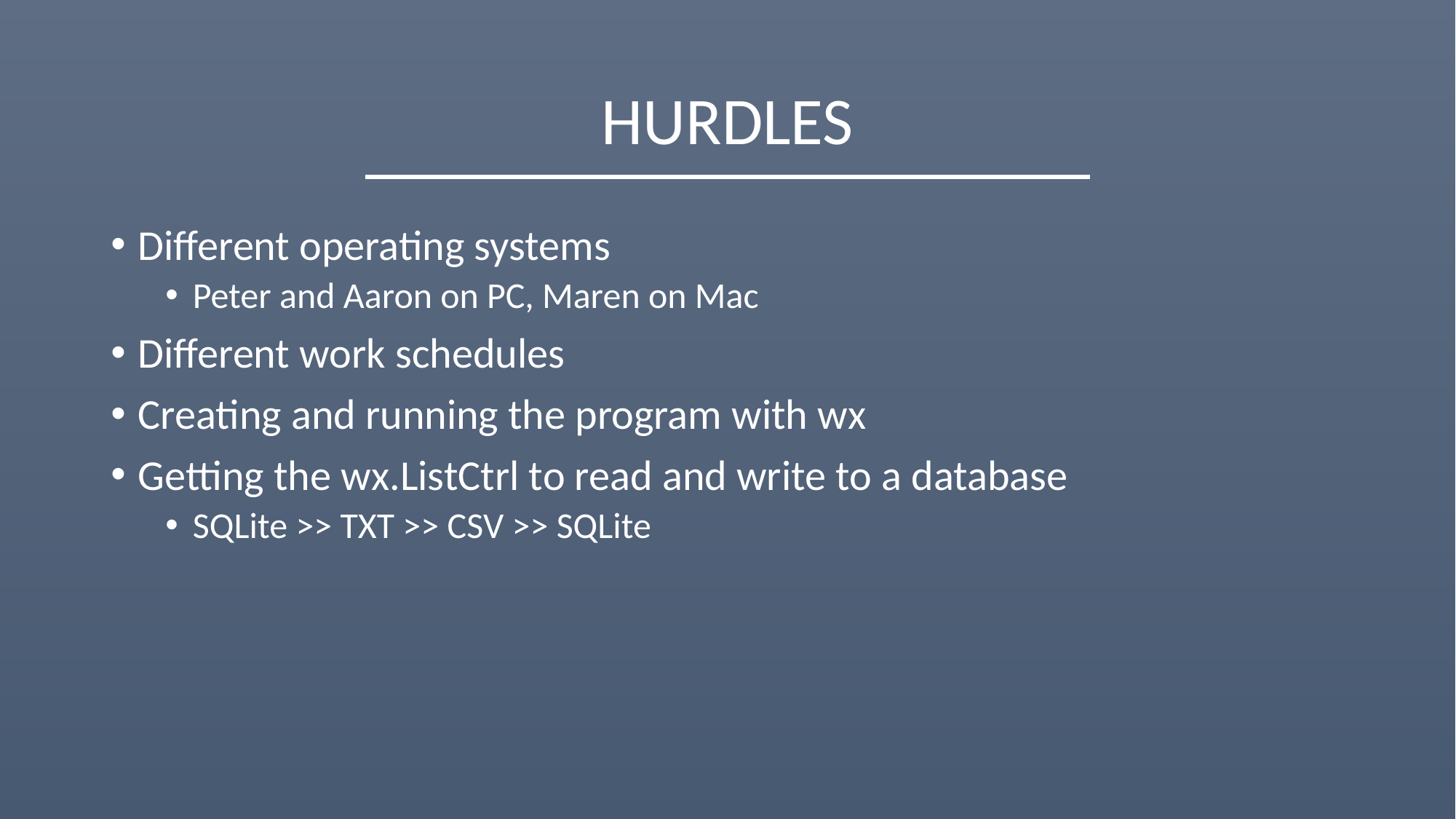

# HURDLES
Different operating systems
Peter and Aaron on PC, Maren on Mac
Different work schedules
Creating and running the program with wx
Getting the wx.ListCtrl to read and write to a database
SQLite >> TXT >> CSV >> SQLite